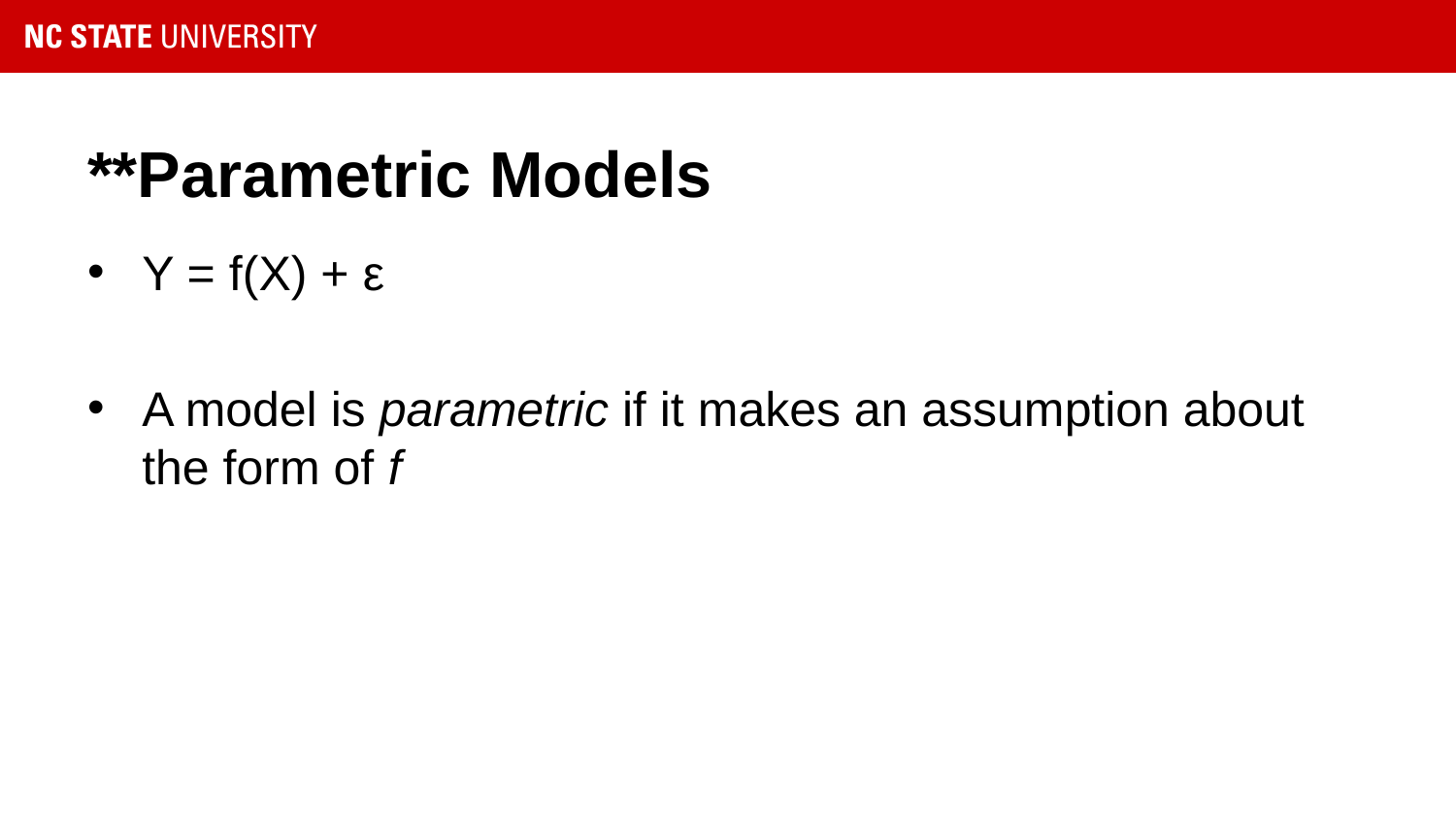

# **Parametric Models
Y = f(X) + ε

A model is parametric if it makes an assumption about the form of f